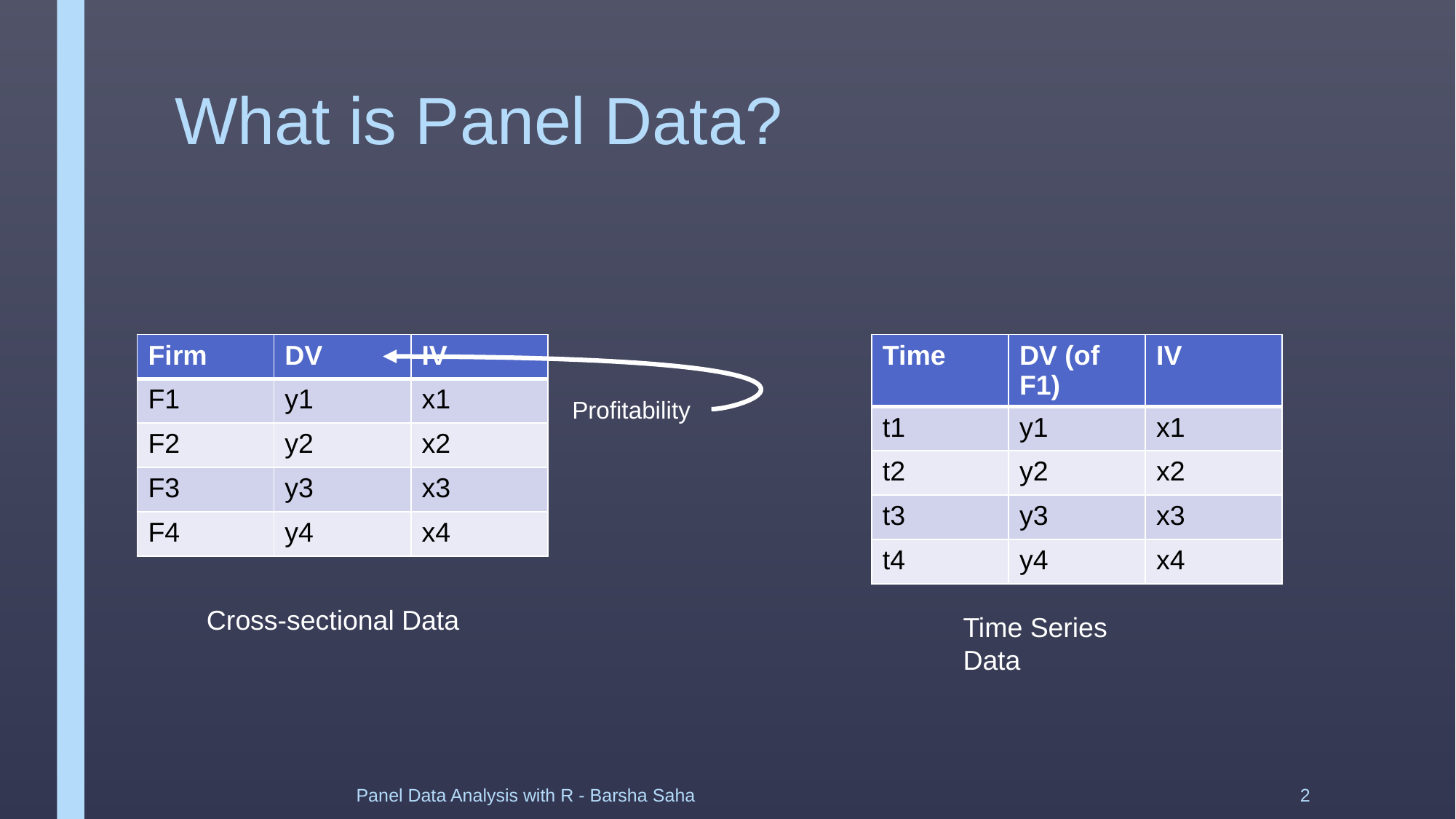

# What is Panel Data?
| Firm | DV | IV |
| --- | --- | --- |
| F1 | y1 | x1 |
| F2 | y2 | x2 |
| F3 | y3 | x3 |
| F4 | y4 | x4 |
| Time | DV (of F1) | IV |
| --- | --- | --- |
| t1 | y1 | x1 |
| t2 | y2 | x2 |
| t3 | y3 | x3 |
| t4 | y4 | x4 |
Profitability
Cross-sectional Data
Time Series Data
Panel Data Analysis with R - Barsha Saha
2